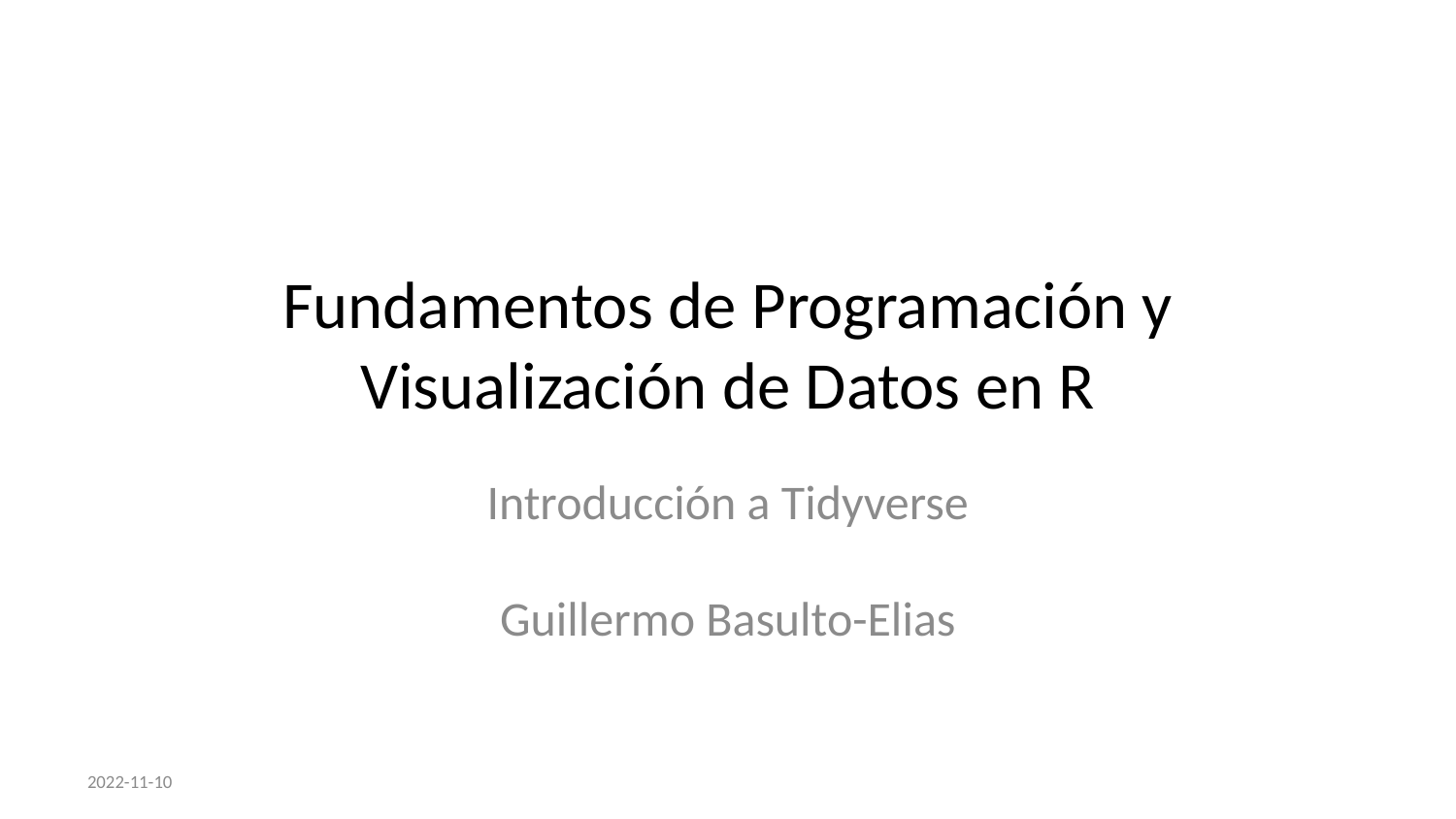

# Fundamentos de Programación y Visualización de Datos en R
Introducción a Tidyverse
Guillermo Basulto-Elias
2022-11-10